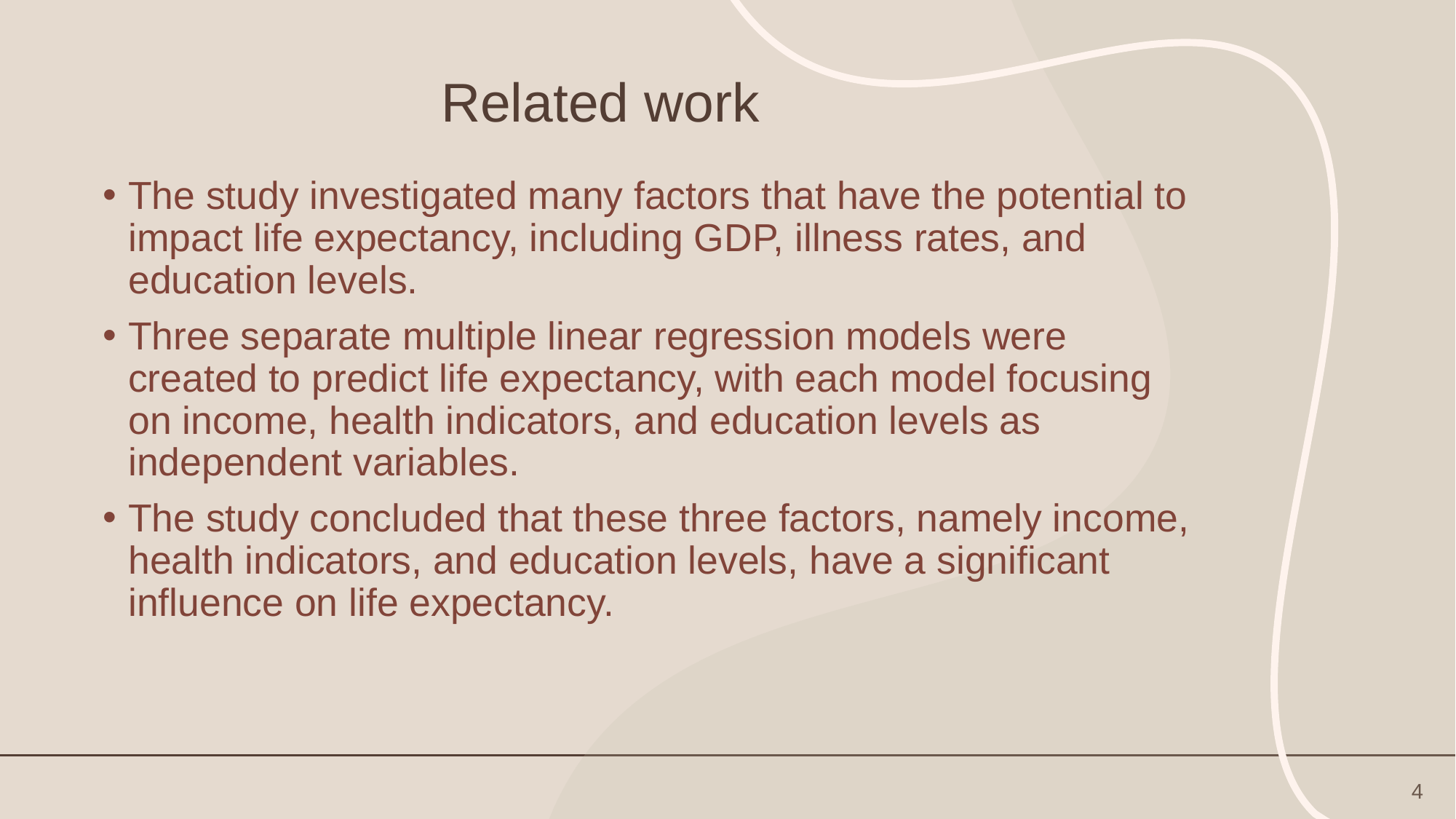

# Related work
The study investigated many factors that have the potential to impact life expectancy, including GDP, illness rates, and education levels.
Three separate multiple linear regression models were created to predict life expectancy, with each model focusing on income, health indicators, and education levels as independent variables.
The study concluded that these three factors, namely income, health indicators, and education levels, have a significant influence on life expectancy.

4